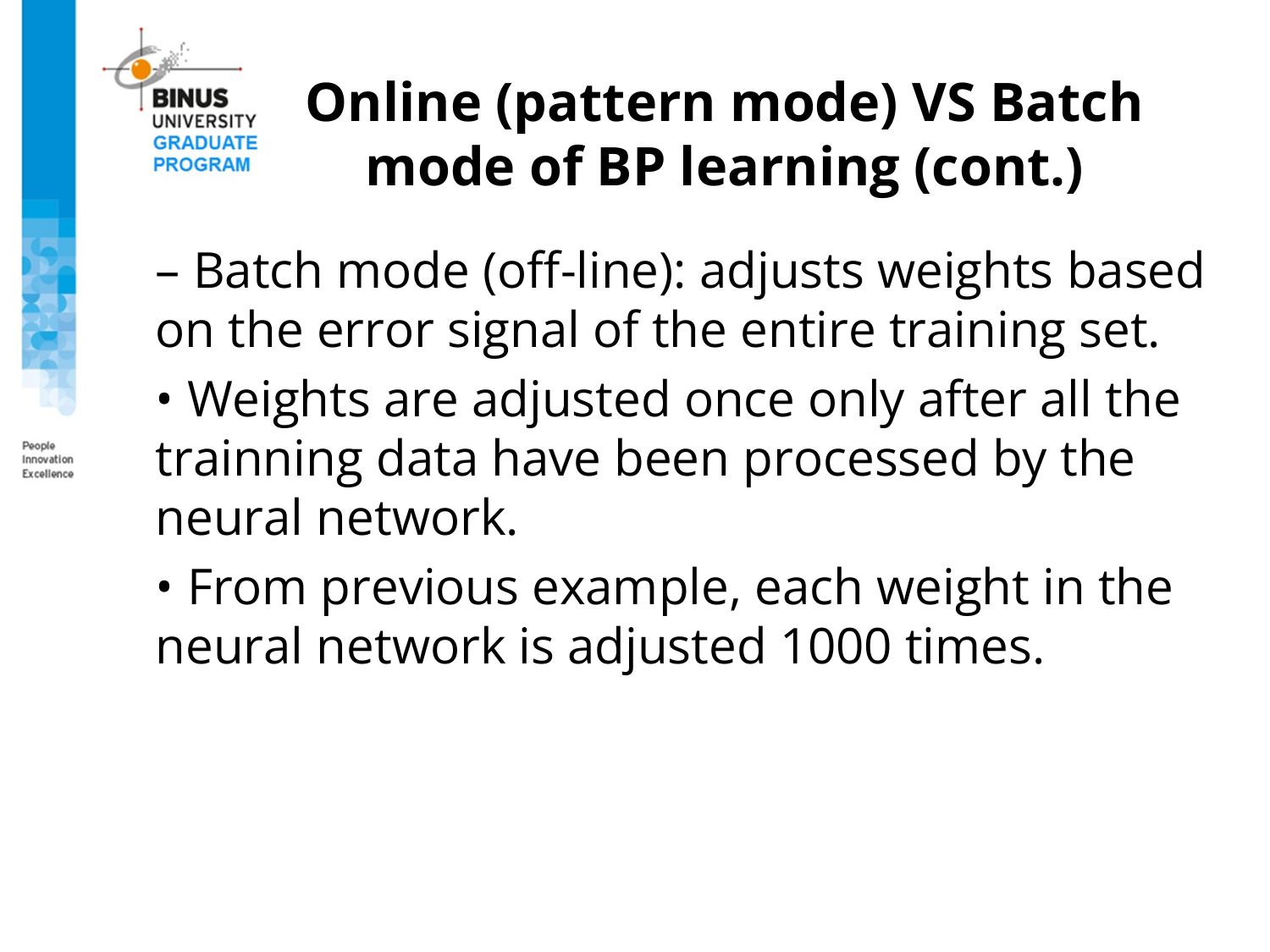

# Online (pattern mode) VS Batch mode of BP learning (cont.)
	– Batch mode (off-line): adjusts weights based on the error signal of the entire training set.
	• Weights are adjusted once only after all the trainning data have been processed by the neural network.
	• From previous example, each weight in the neural network is adjusted 1000 times.